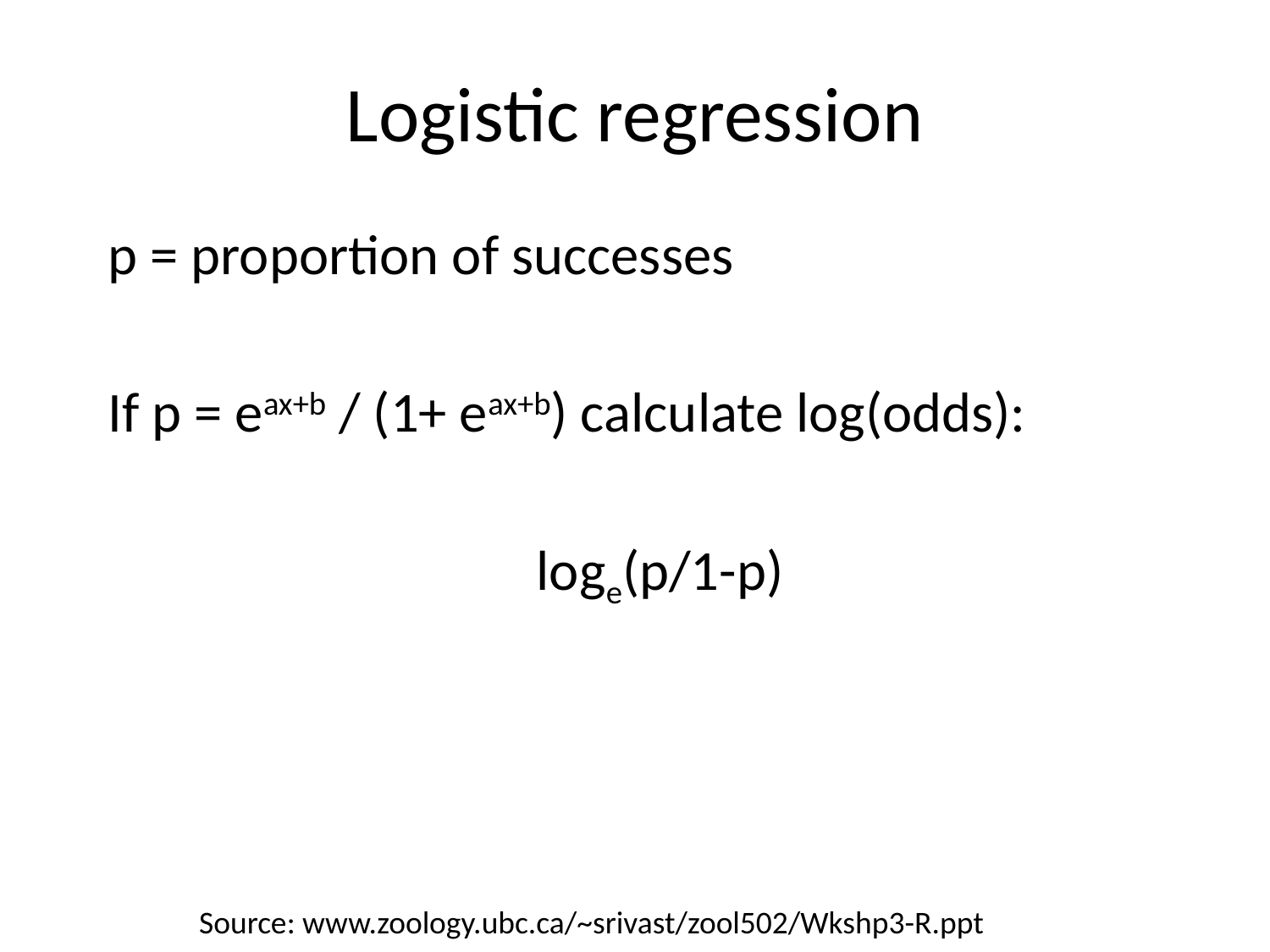

# Logistic regression
p = proportion of successes

If p = eax+b / (1+ eax+b) calculate log(odds):

				loge(p/1-p)

Source: www.zoology.ubc.ca/~srivast/zool502/Wkshp3-R.ppt